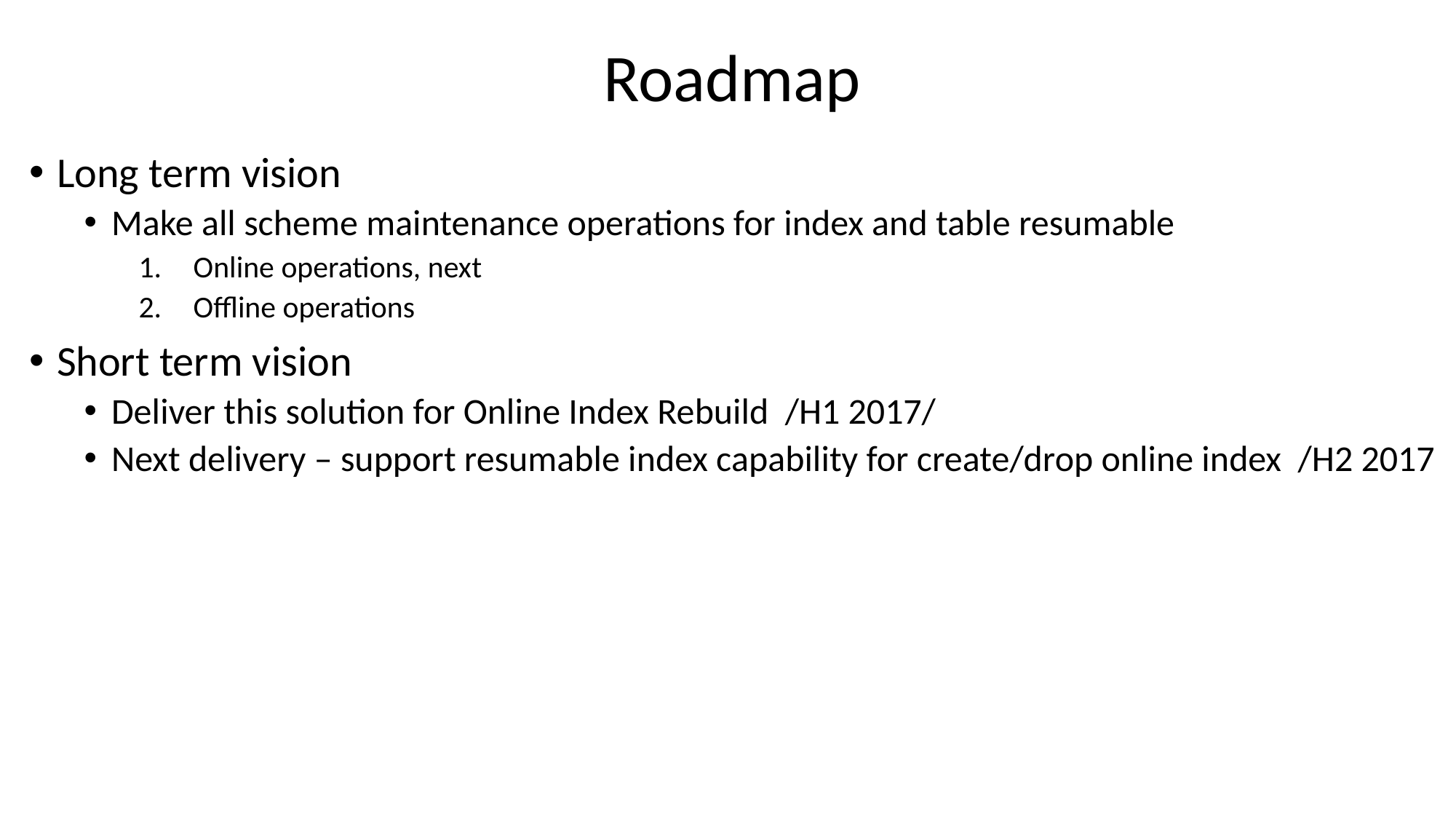

# Roadmap
Long term vision
Make all scheme maintenance operations for index and table resumable
Online operations, next
Offline operations
Short term vision
Deliver this solution for Online Index Rebuild  /H1 2017/
Next delivery – support resumable index capability for create/drop online index  /H2 2017